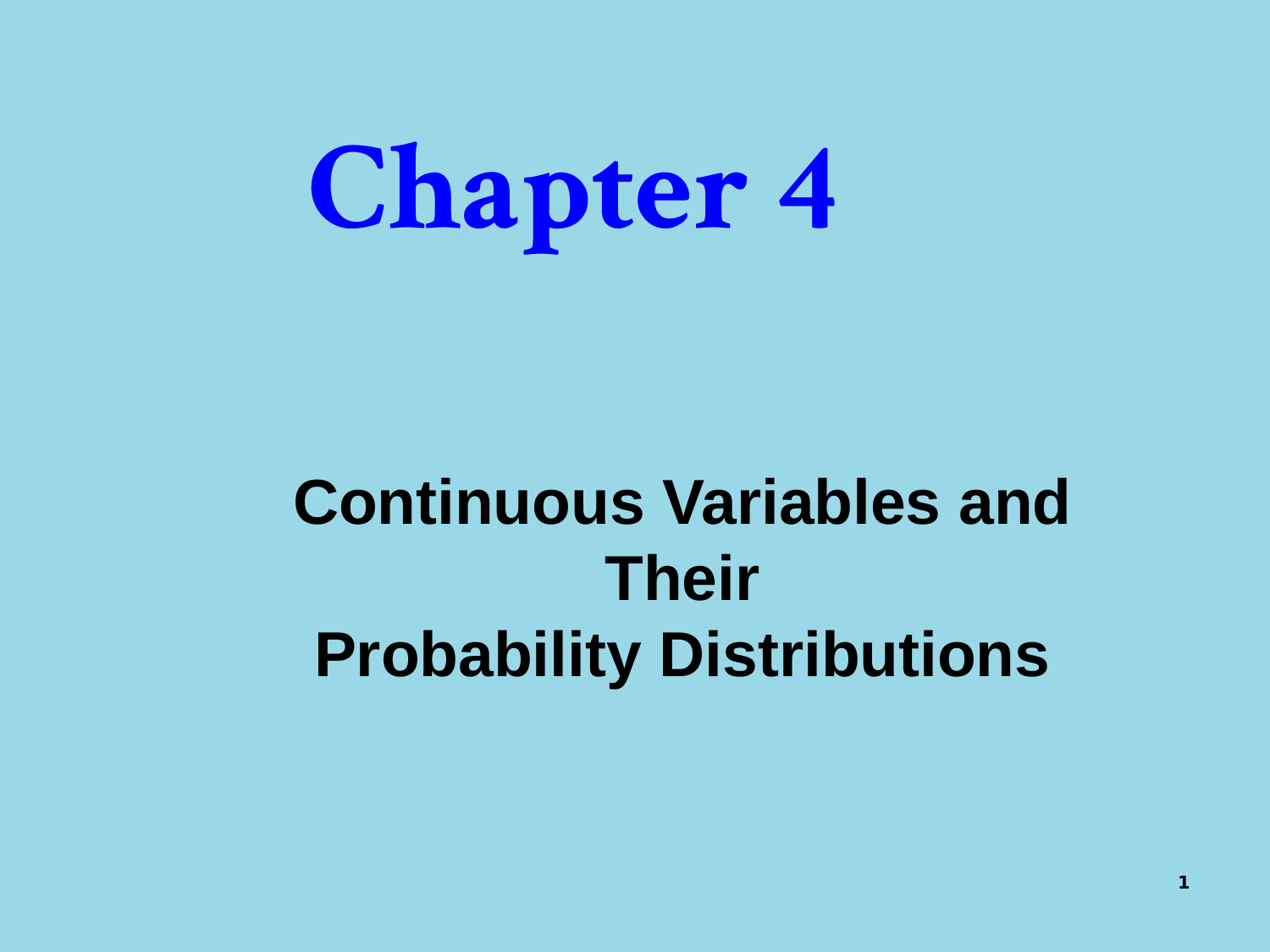

Chapter 4
Continuous Variables and Their
Probability Distributions
1